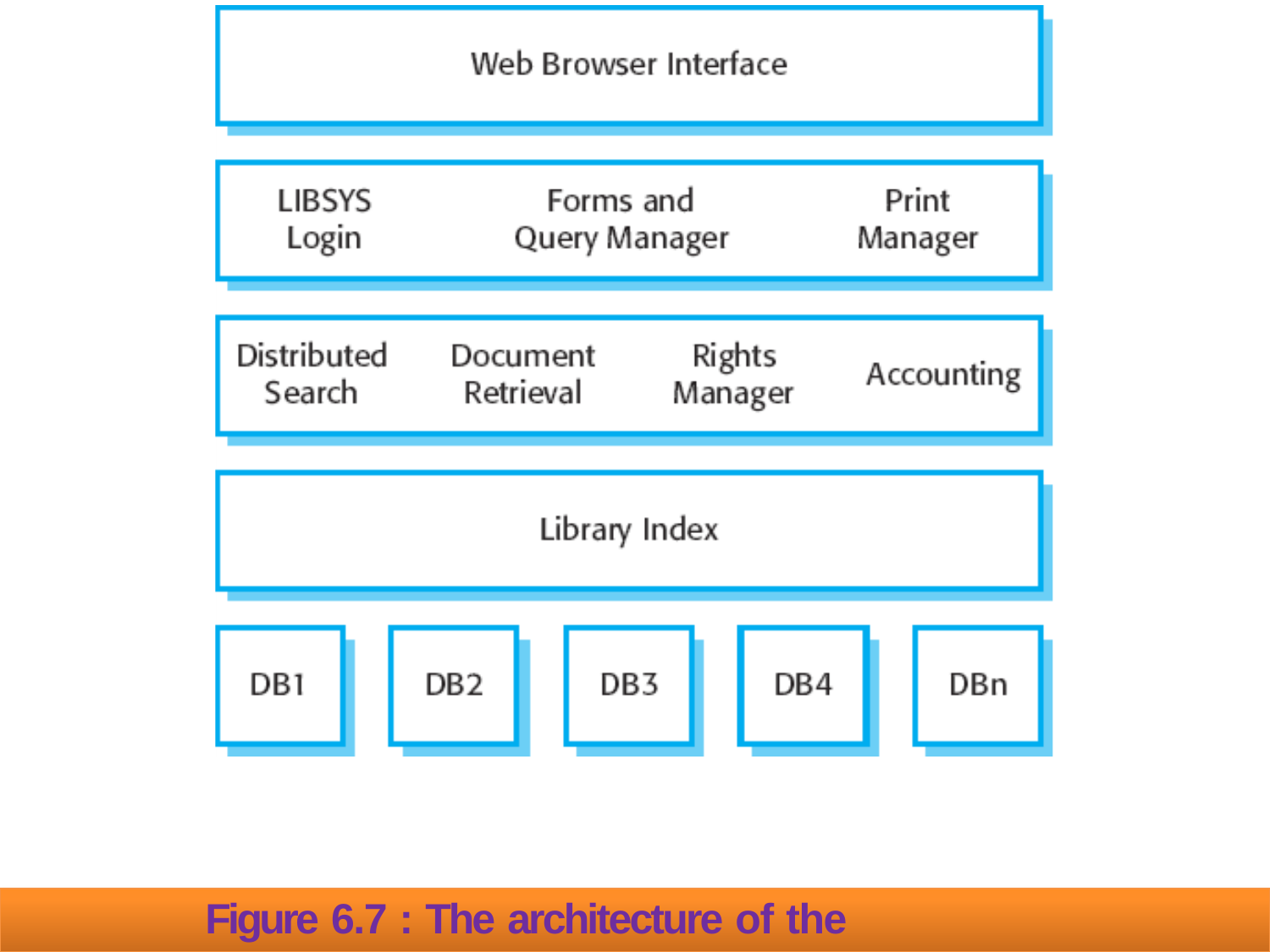

Figure 6.7 : The architecture of the LIBSYSsystem